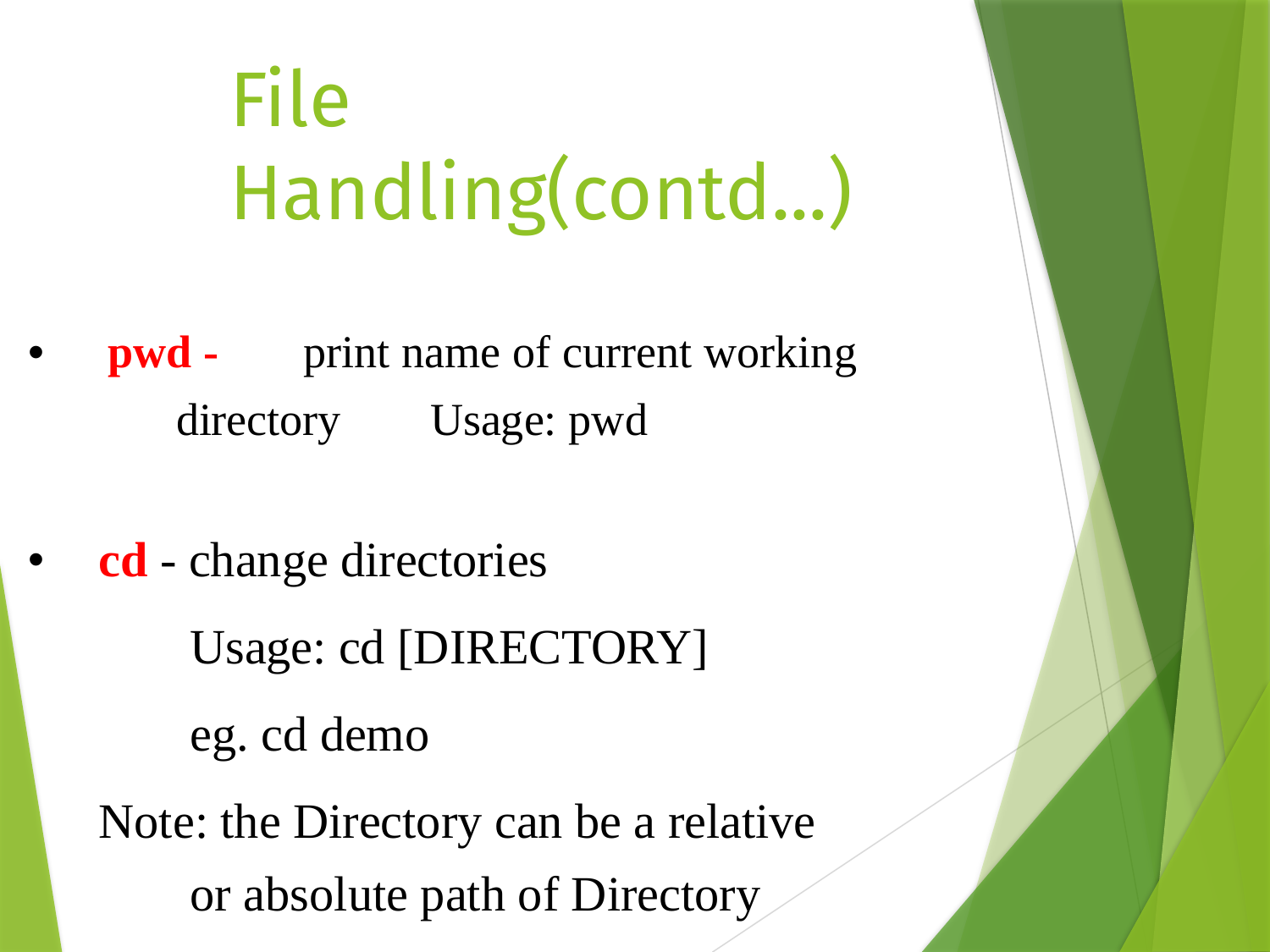

# File Handling(contd...)
pwd -­	print name of current working directory    	Usage: pwd
•
cd - change directories
	Usage: cd [DIRECTORY]
	eg. cd demo
Note: the Directory can be a relative or absolute path of Directory
•